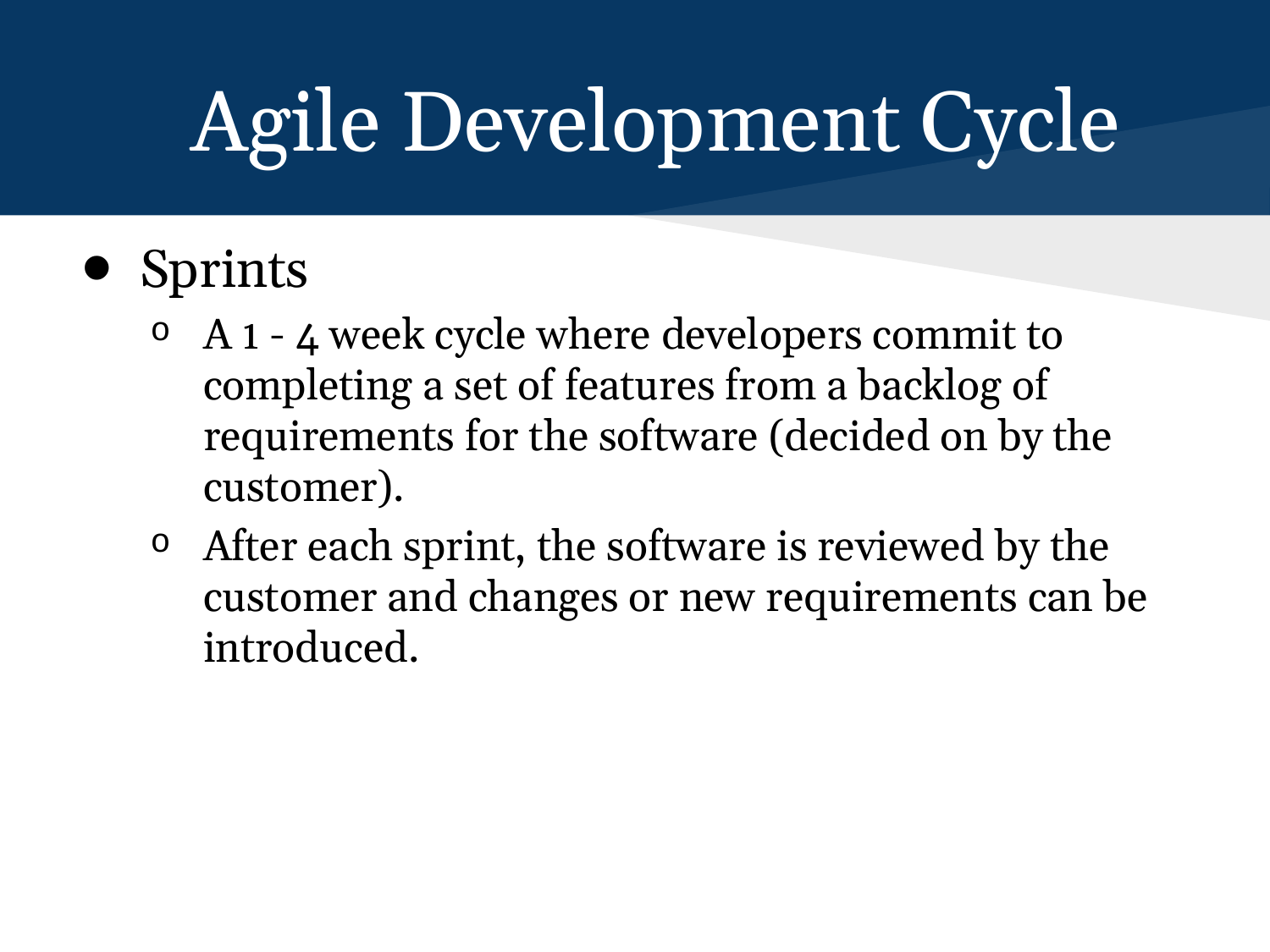

# Agile Development Cycle
Sprints
A 1 - 4 week cycle where developers commit to completing a set of features from a backlog of requirements for the software (decided on by the customer).
After each sprint, the software is reviewed by the customer and changes or new requirements can be introduced.